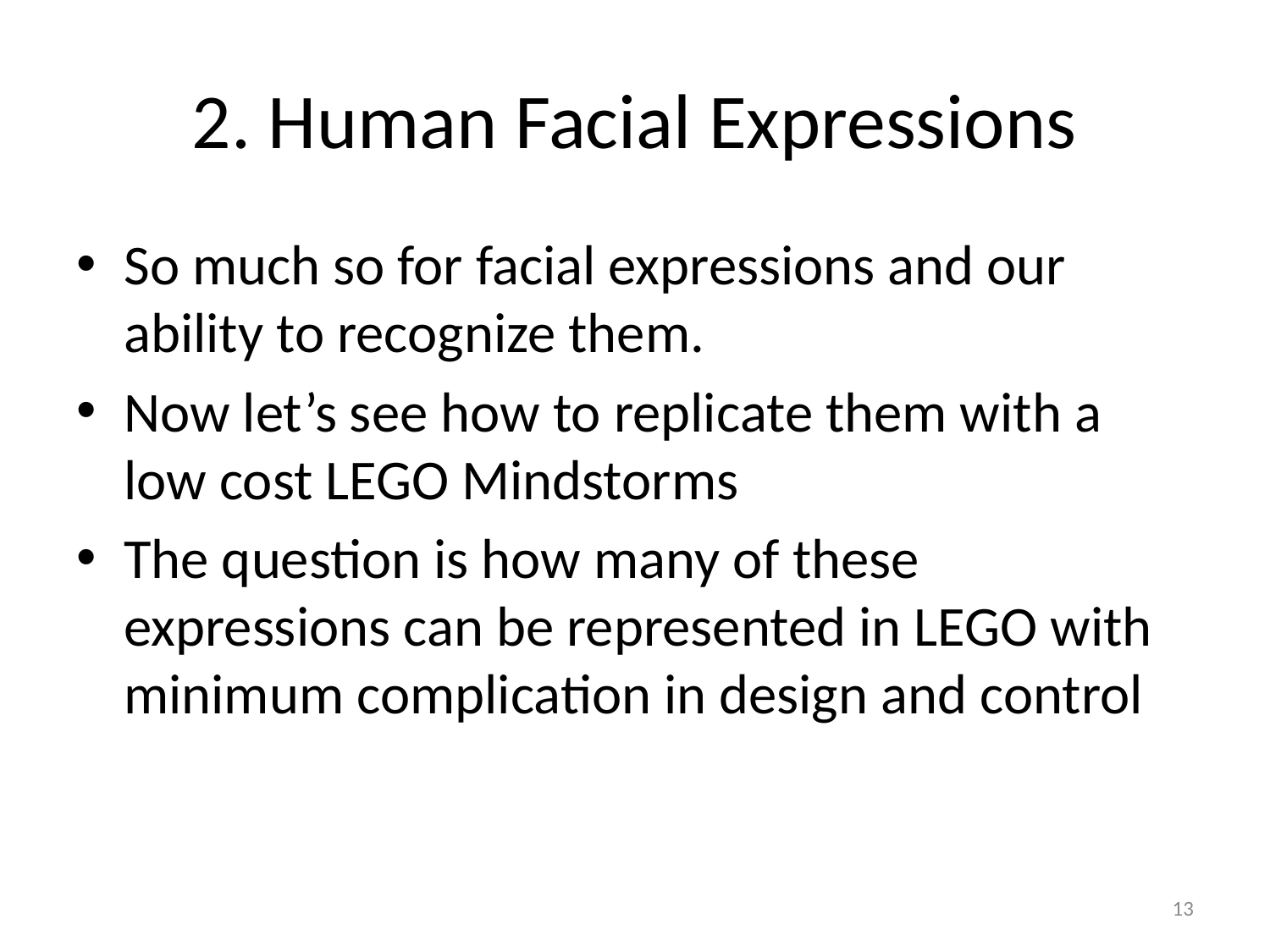

# 2. Human Facial Expressions
So much so for facial expressions and our ability to recognize them.
Now let’s see how to replicate them with a low cost LEGO Mindstorms
The question is how many of these expressions can be represented in LEGO with minimum complication in design and control
13